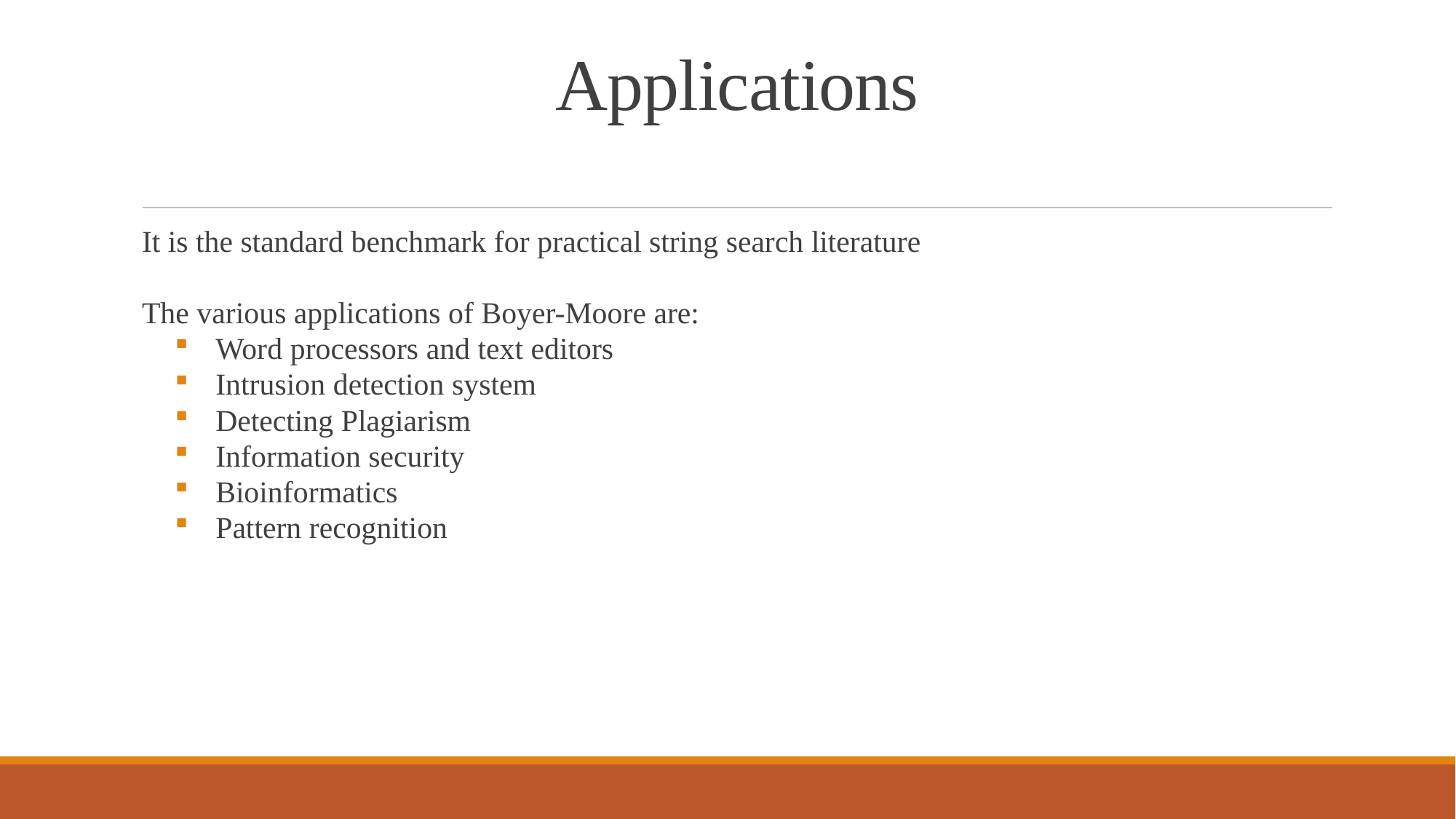

# Applications
It is the standard benchmark for practical string search literature

The various applications of Boyer-Moore are:
Word processors and text editors
Intrusion detection system
Detecting Plagiarism
Information security
Bioinformatics
Pattern recognition